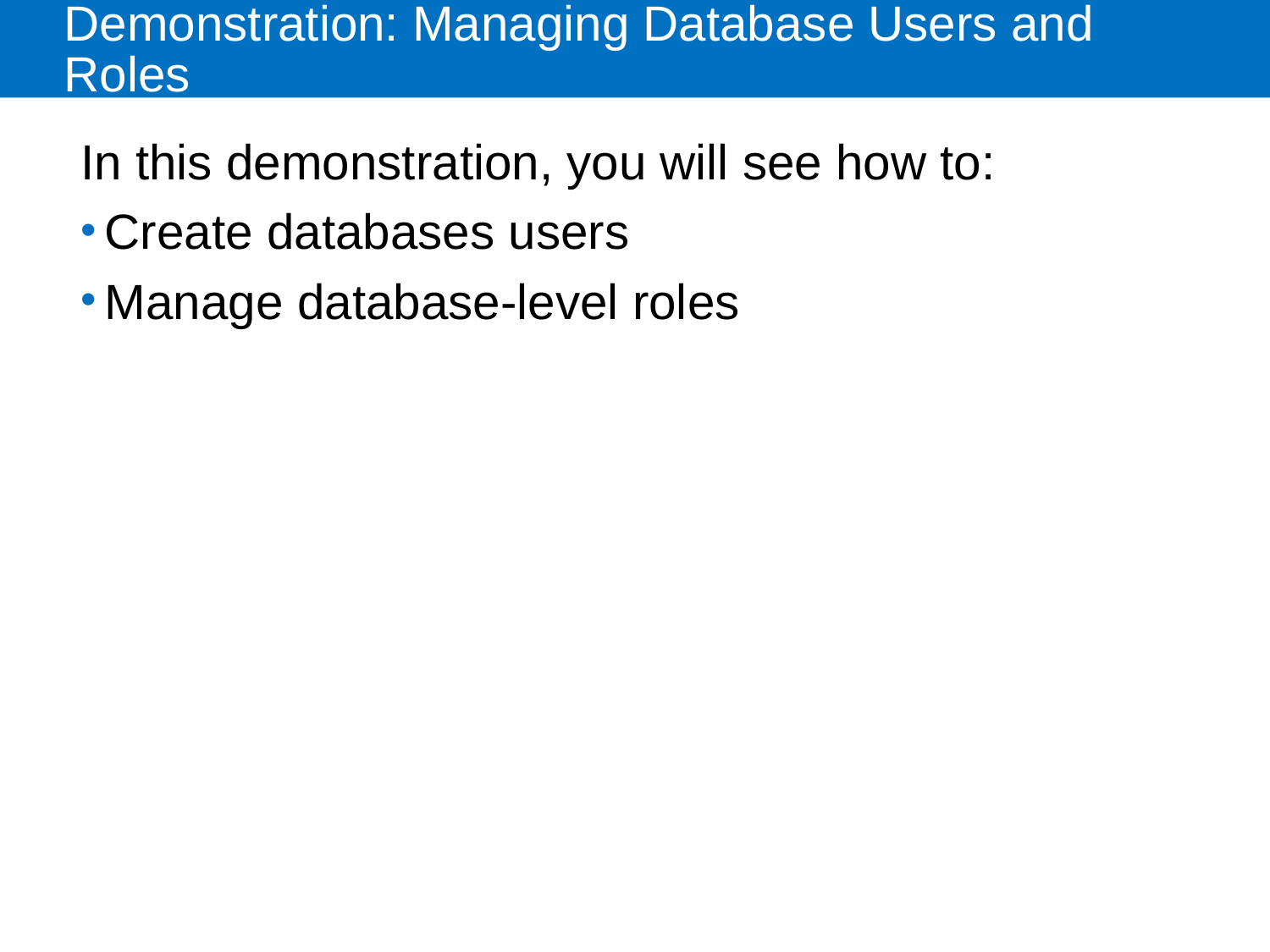

# Demonstration: Managing Database Users and Roles
In this demonstration, you will see how to:
Create databases users
Manage database-level roles